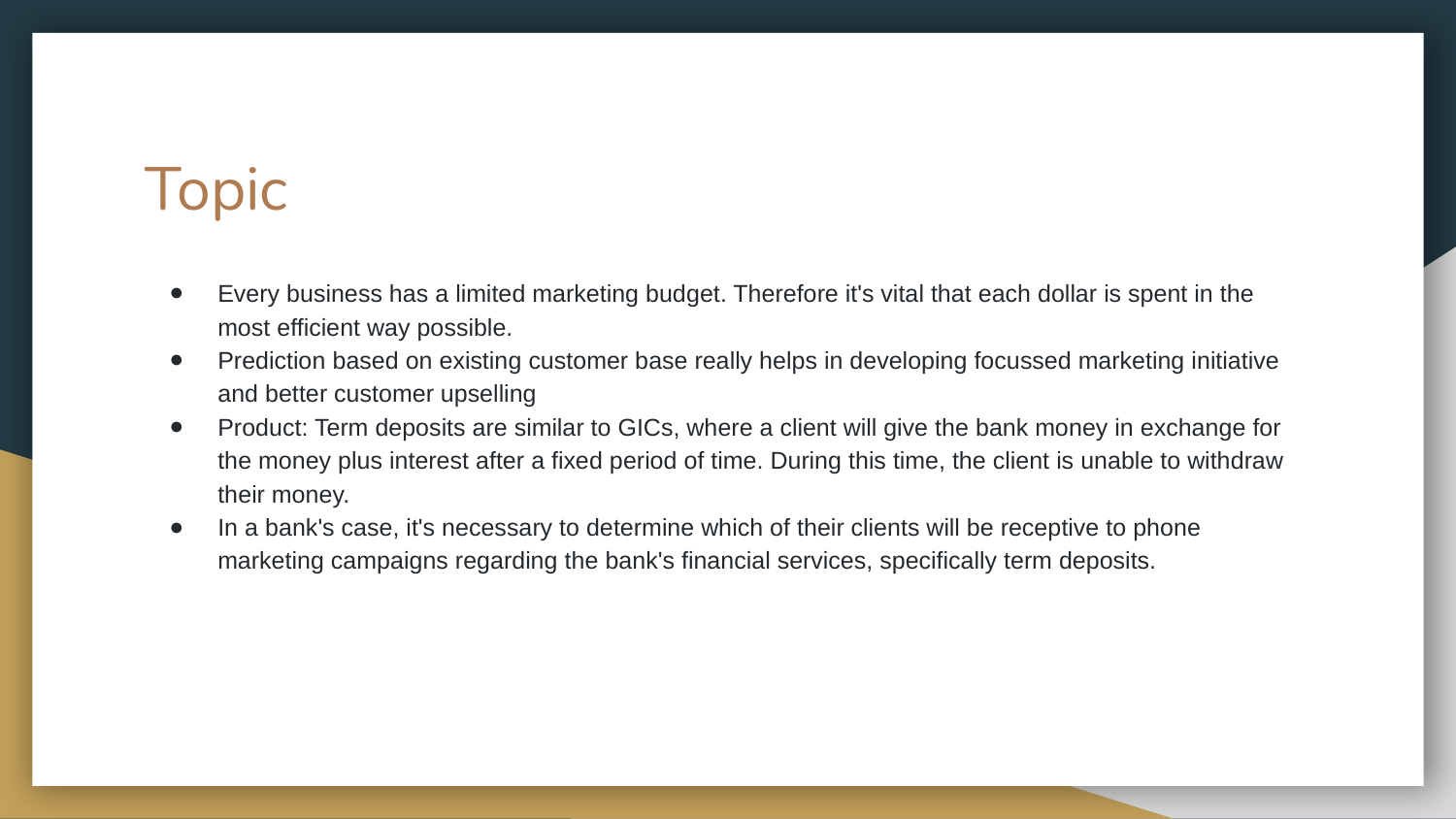

# Topic
Every business has a limited marketing budget. Therefore it's vital that each dollar is spent in the most efficient way possible.
Prediction based on existing customer base really helps in developing focussed marketing initiative and better customer upselling
Product: Term deposits are similar to GICs, where a client will give the bank money in exchange for the money plus interest after a fixed period of time. During this time, the client is unable to withdraw their money.
In a bank's case, it's necessary to determine which of their clients will be receptive to phone marketing campaigns regarding the bank's financial services, specifically term deposits.